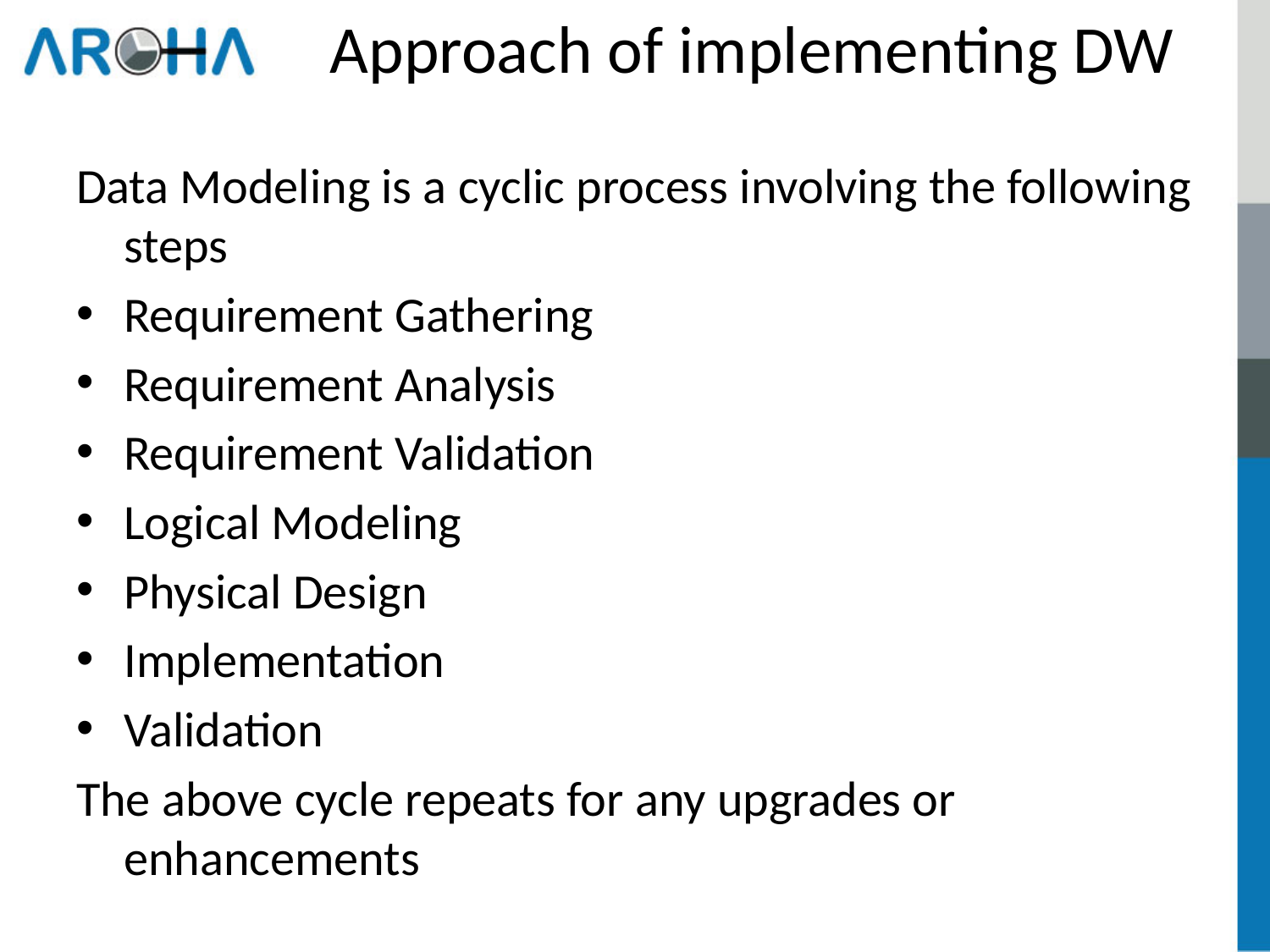

# Approach of implementing DW
Data Modeling is a cyclic process involving the following steps
Requirement Gathering
Requirement Analysis
Requirement Validation
Logical Modeling
Physical Design
Implementation
Validation
The above cycle repeats for any upgrades or enhancements